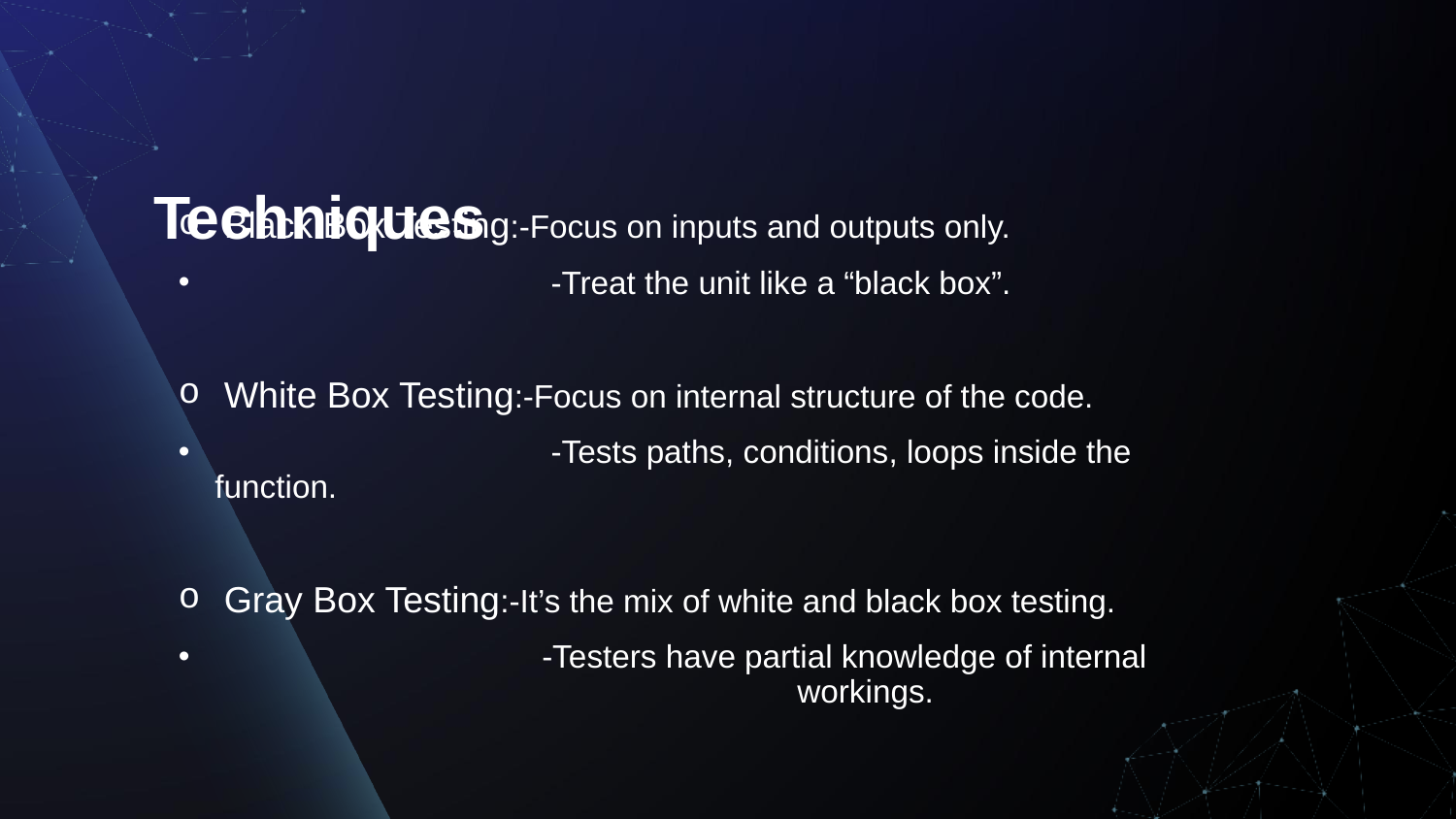

# Techniques
Black Box Testing:-Focus on inputs and outputs only.
		     -Treat the unit like a “black box”.

White Box Testing:-Focus on internal structure of the code.
		     -Tests paths, conditions, loops inside the function.

Gray Box Testing:-It’s the mix of white and black box testing.
		    -Testers have partial knowledge of internal 				workings.